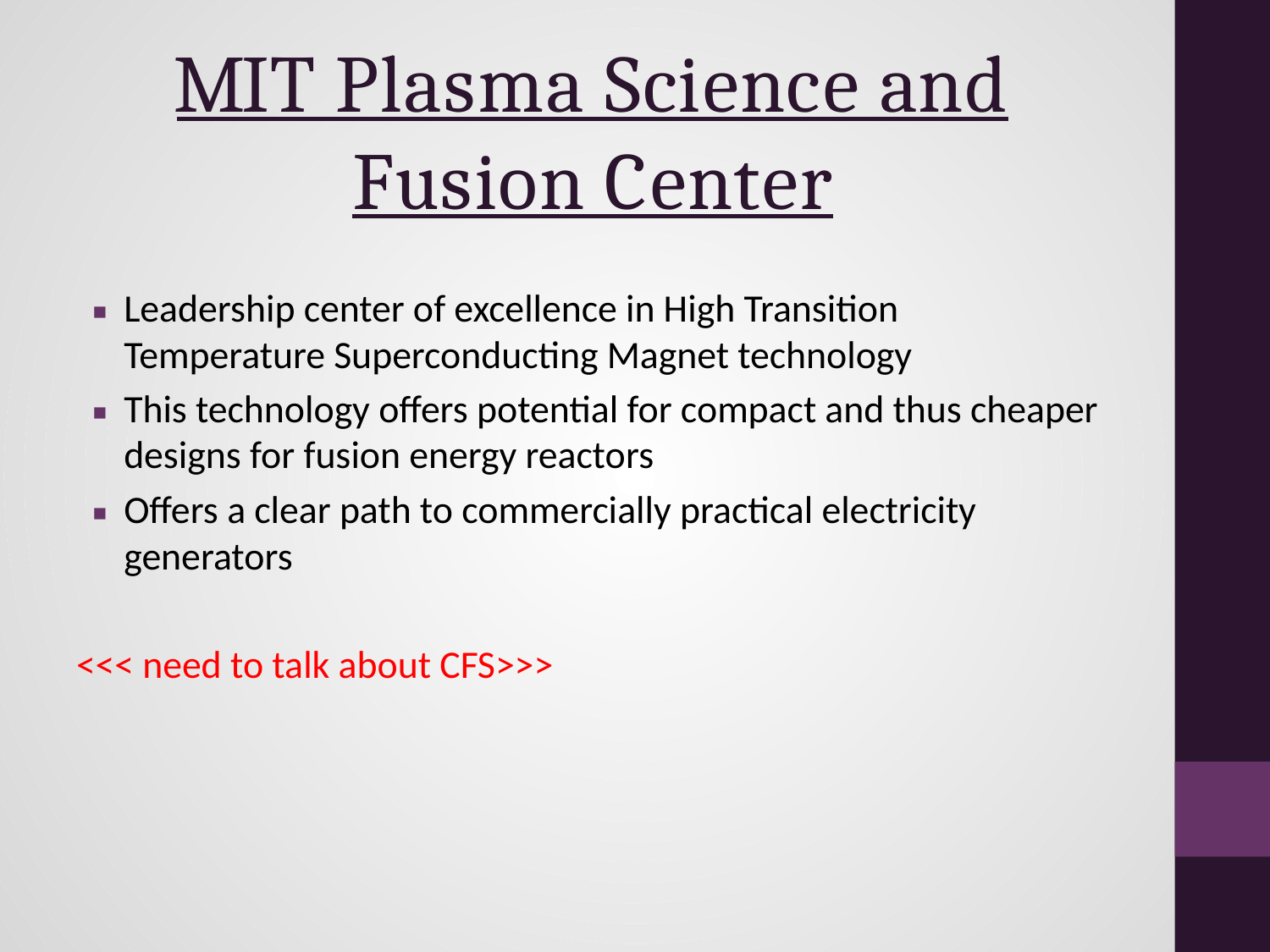

# MIT Plasma Science and Fusion Center

Leadership center of excellence in High Transition Temperature Superconducting Magnet technology
This technology offers potential for compact and thus cheaper designs for fusion energy reactors
Offers a clear path to commercially practical electricity generators

<<< need to talk about CFS>>>